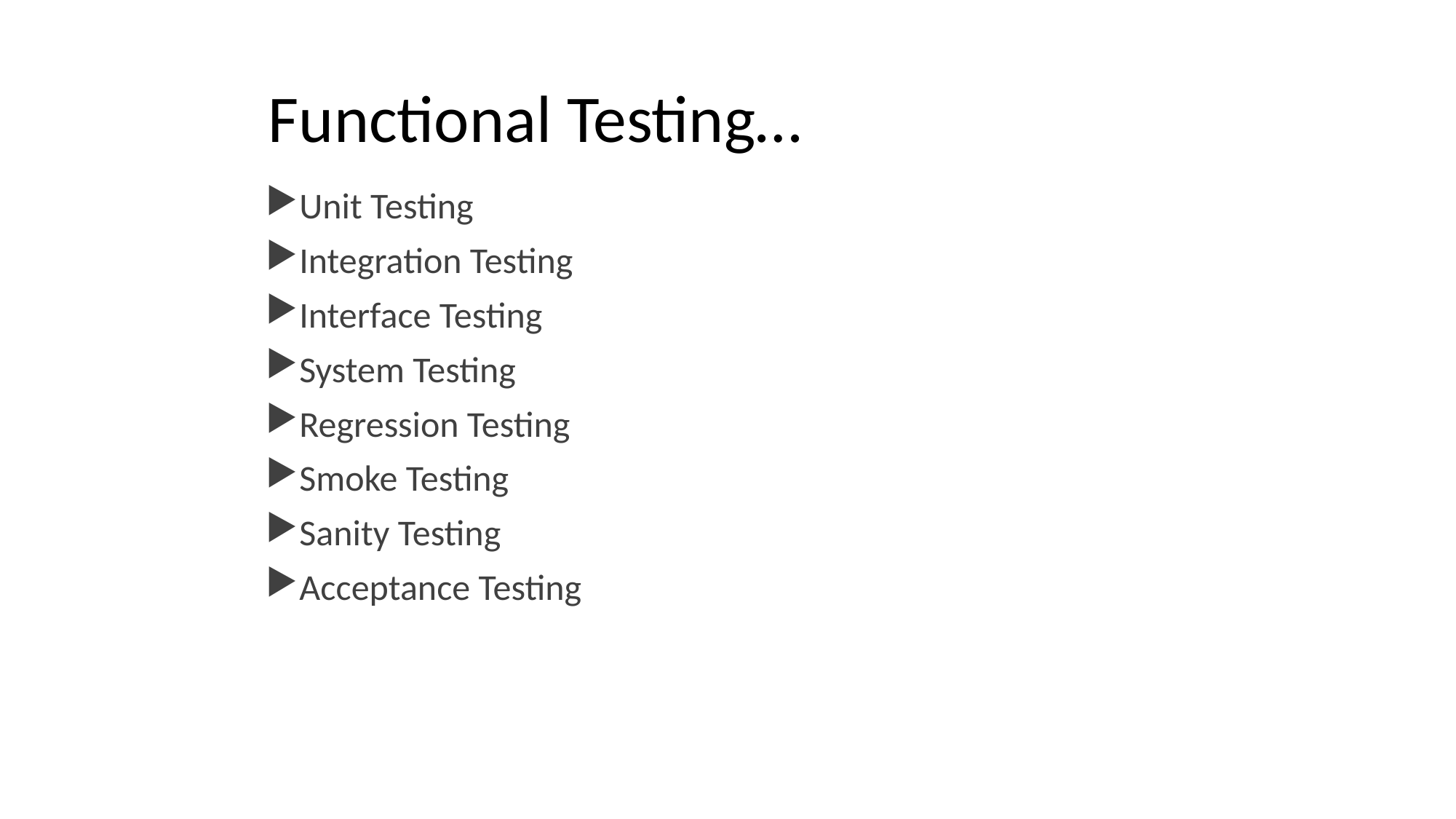

# Functional Testing…
Unit Testing
Integration Testing
Interface Testing
System Testing
Regression Testing
Smoke Testing
Sanity Testing
Acceptance Testing